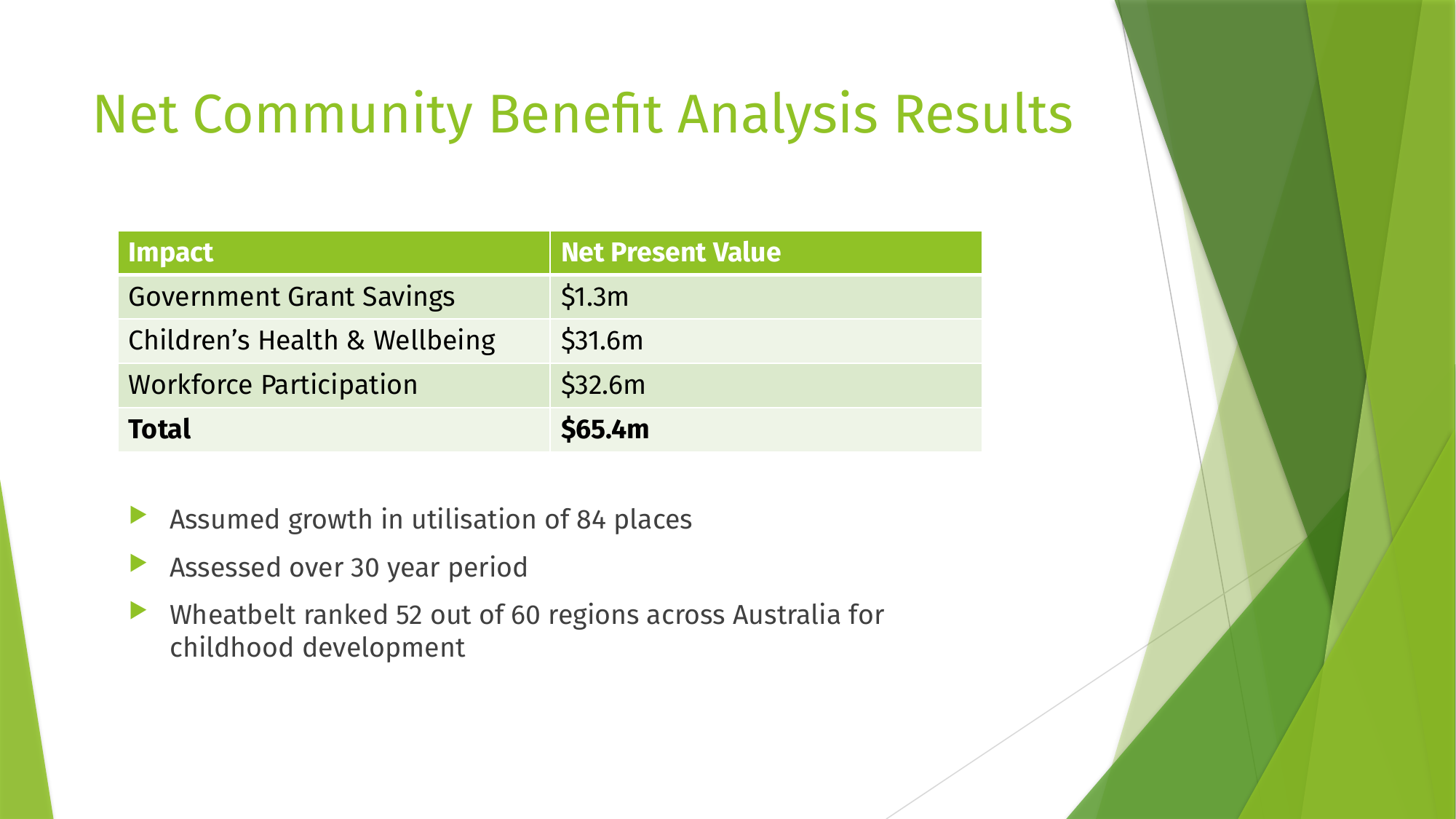

# Net Community Benefit Analysis Results
| Impact | Net Present Value |
| --- | --- |
| Government Grant Savings | $1.3m |
| Children’s Health & Wellbeing | $31.6m |
| Workforce Participation | $32.6m |
| Total | $65.4m |
Assumed growth in utilisation of 84 places
Assessed over 30 year period
Wheatbelt ranked 52 out of 60 regions across Australia for childhood development